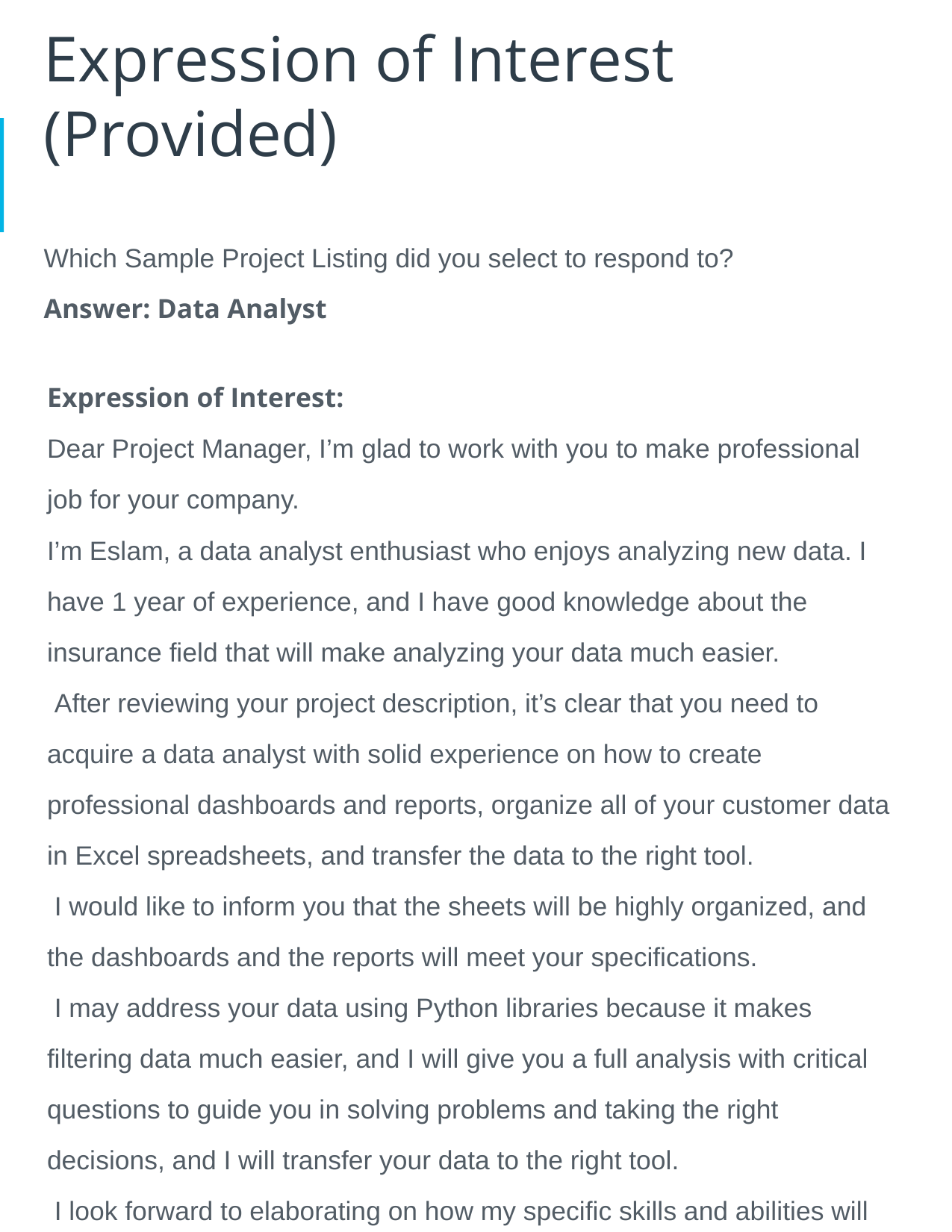

# Expression of Interest (Provided)
Which Sample Project Listing did you select to respond to?
Answer: Data Analyst

Expression of Interest:
Dear Project Manager, I’m glad to work with you to make professional job for your company.
I’m Eslam, a data analyst enthusiast who enjoys analyzing new data. I have 1 year of experience, and I have good knowledge about the insurance field that will make analyzing your data much easier.
 After reviewing your project description, it’s clear that you need to acquire a data analyst with solid experience on how to create professional dashboards and reports, organize all of your customer data in Excel spreadsheets, and transfer the data to the right tool.
 I would like to inform you that the sheets will be highly organized, and the dashboards and the reports will meet your specifications.
 I may address your data using Python libraries because it makes filtering data much easier, and I will give you a full analysis with critical questions to guide you in solving problems and taking the right decisions, and I will transfer your data to the right tool.
 I look forward to elaborating on how my specific skills and abilities will benefit your insurance company and how you’ll help me sharpen them as well.
 I would like to tell you that the cost will be simple, and I will give you a competitive price compared to market prices. You may find my estimated cost in more detail in the invoice file. Also, my detailed work plan for your project with set deadlines will be in the Trello board file.
 I will be happy to contact you.
Sincerely, Eslam Mohamed.
Email: eslam.mohammed98@yahoo.com